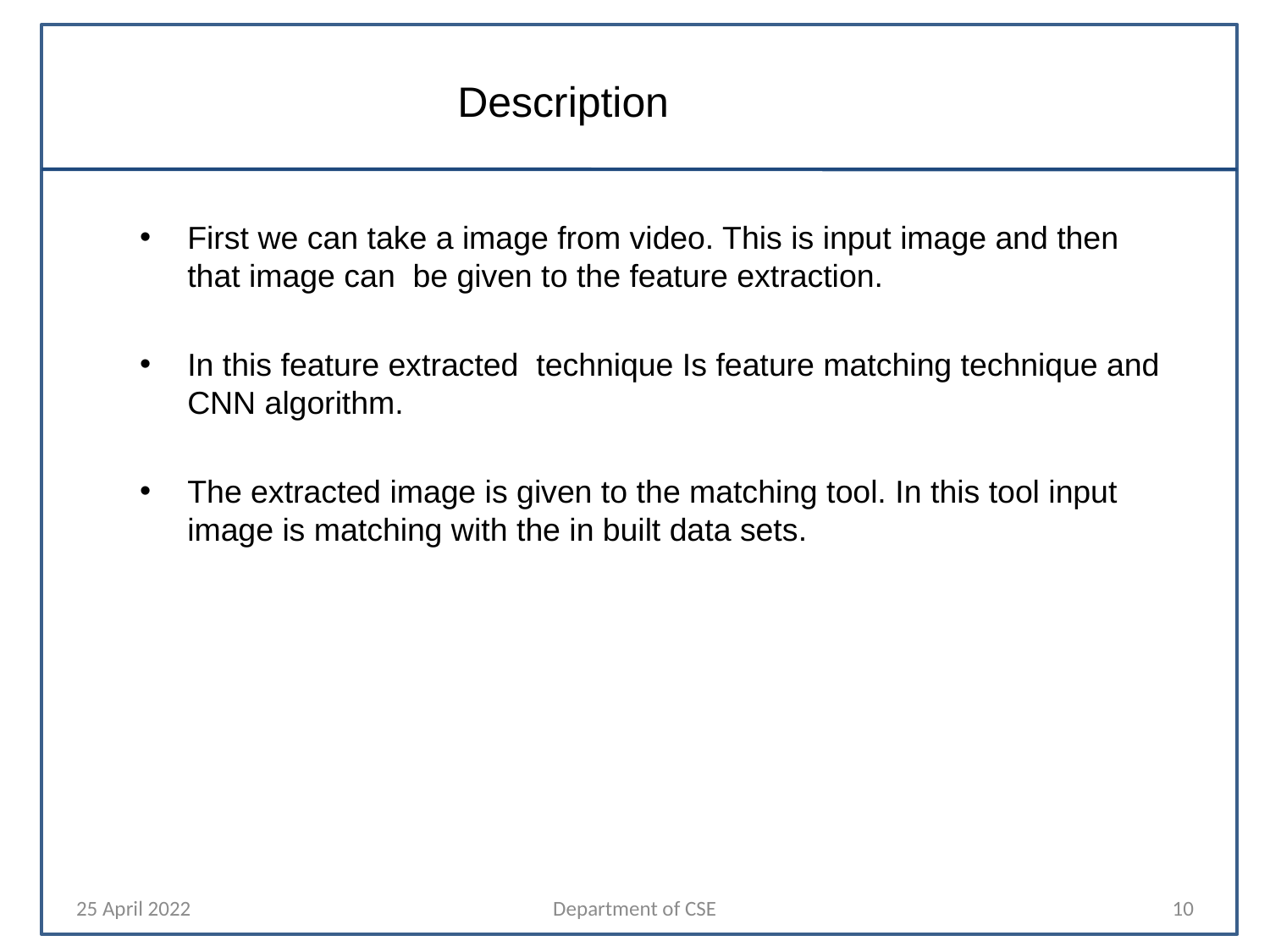

# Description
First we can take a image from video. This is input image and then that image can  be given to the feature extraction.

In this feature extracted  technique Is feature matching technique and CNN algorithm.

The extracted image is given to the matching tool. In this tool input image is matching with the in built data sets.

25 April 2022
Department of CSE
10